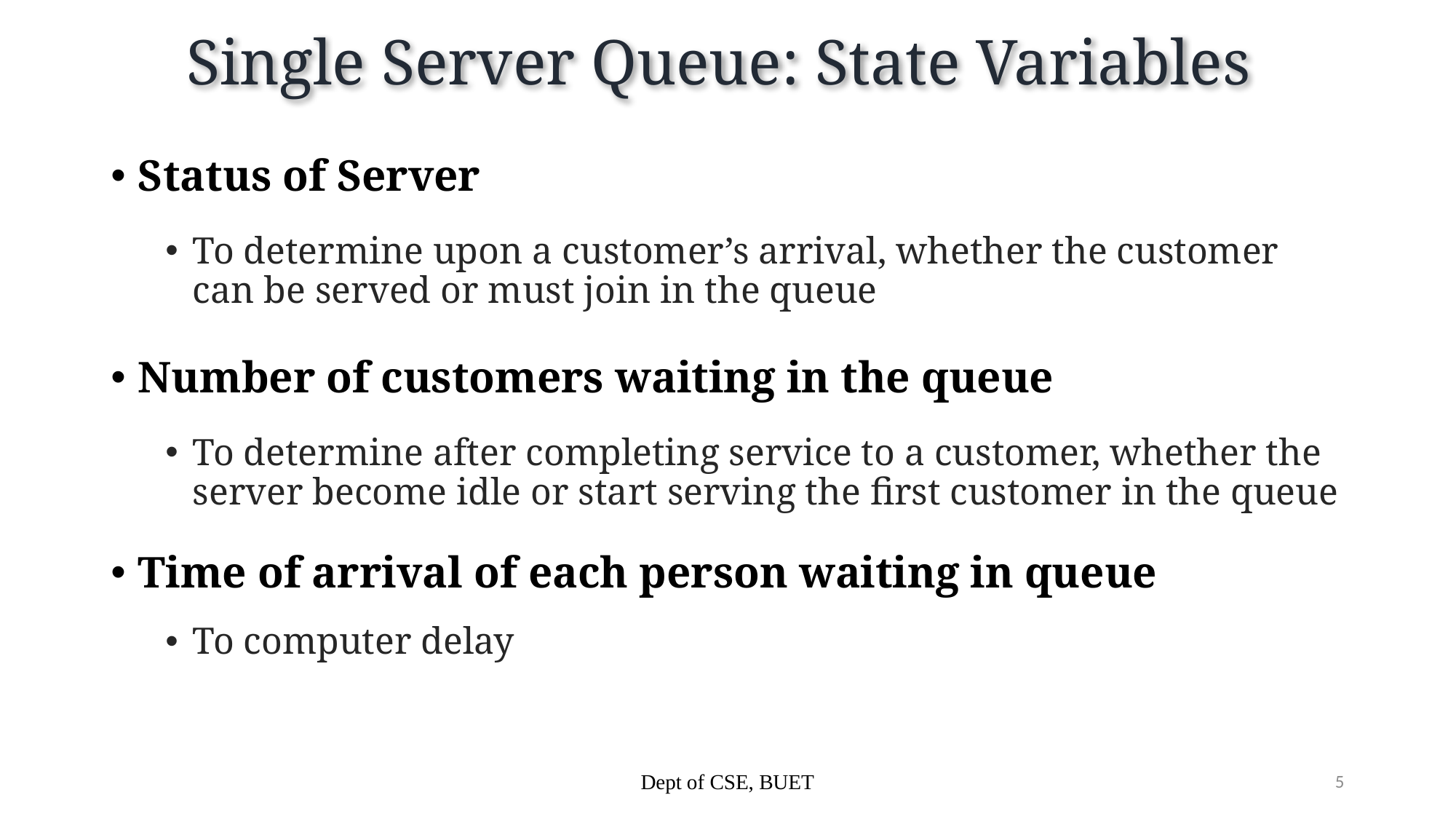

# Single Server Queue: State Variables
Status of Server

To determine upon a customer’s arrival, whether the customer can be served or must join in the queue

Number of customers waiting in the queue

To determine after completing service to a customer, whether the server become idle or start serving the first customer in the queue

Time of arrival of each person waiting in queue

To computer delay
Dept of CSE, BUET
5